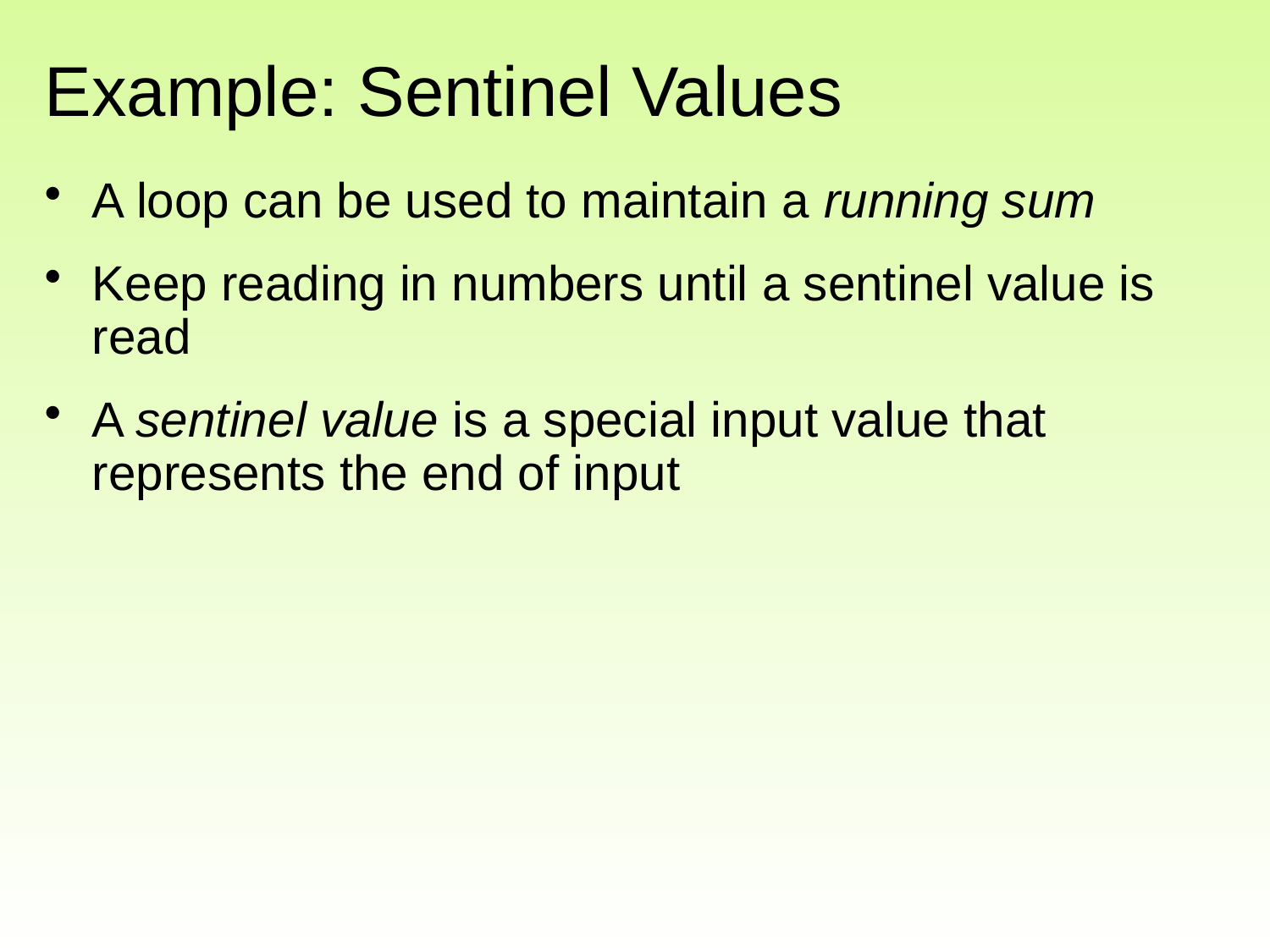

# Example: Sentinel Values
A loop can be used to maintain a running sum
Keep reading in numbers until a sentinel value is read
A sentinel value is a special input value that represents the end of input